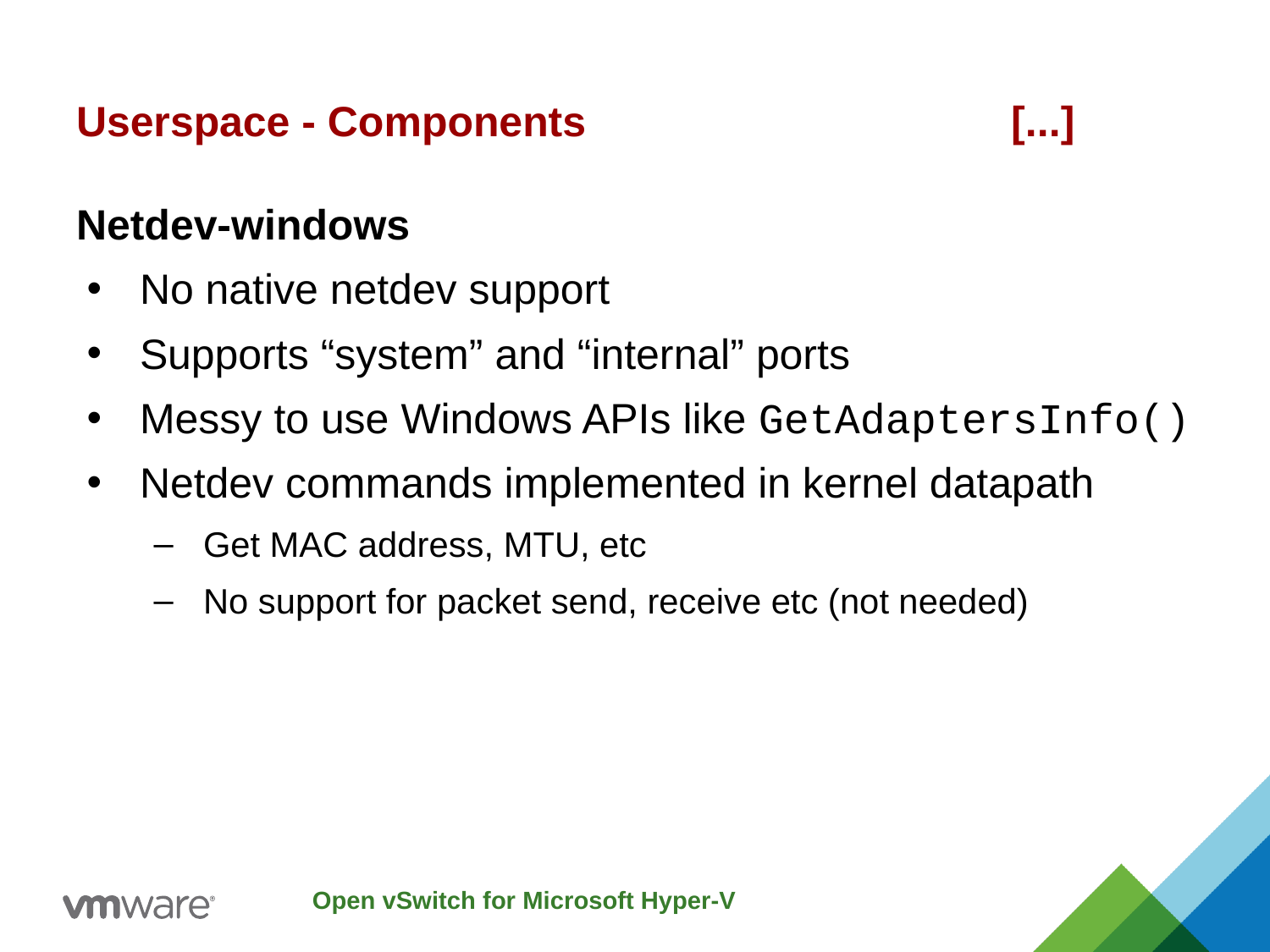

# Userspace - Components                                    [...]
Netdev-windows

No native netdev support

Supports “system” and “internal” ports

Messy to use Windows APIs like GetAdaptersInfo()

Netdev commands implemented in kernel datapath

Get MAC address, MTU, etc

No support for packet send, receive etc (not needed)